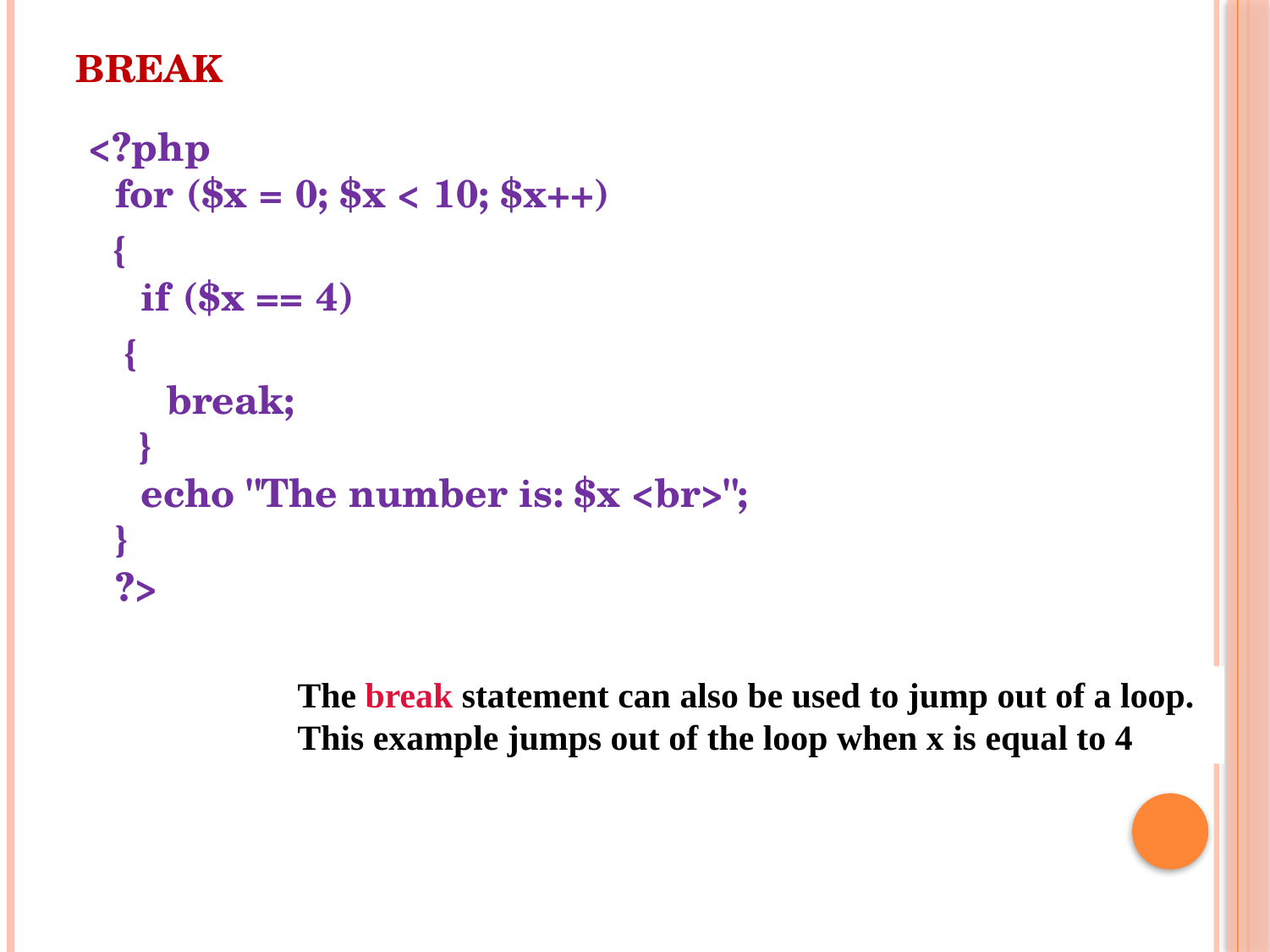

# break
 <?php
for ($x = 0; $x < 10; $x++)
   {
  if ($x == 4)
    {
    break;
  }
  echo "The number is: $x <br>";
}
?>
The break statement can also be used to jump out of a loop.
This example jumps out of the loop when x is equal to 4